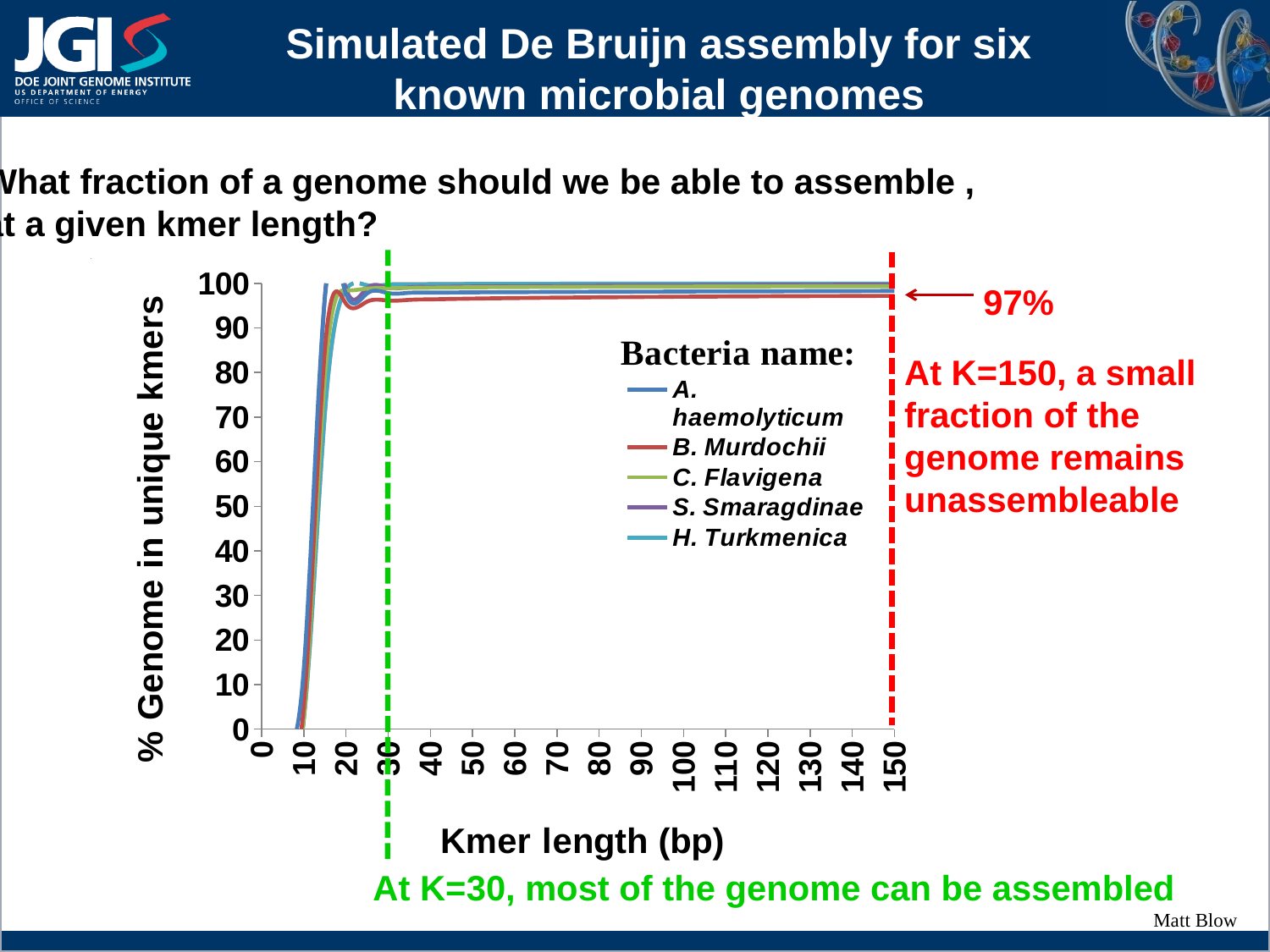

Simulated De Bruijn assembly for six known microbial genomes
What fraction of a genome should we be able to assemble ,
at a given kmer length?
At K=30, most of the genome can be assembled
97%
At K=150, a small fraction of the genome remains unassembleable

### Chart

| Category | A. haemolyticum | B. Murdochii | C. Flavigena | S. Smaragdinae | H. Turkmenica | C. Woesei |
|---|---|---|---|---|---|---|
Matt Blow